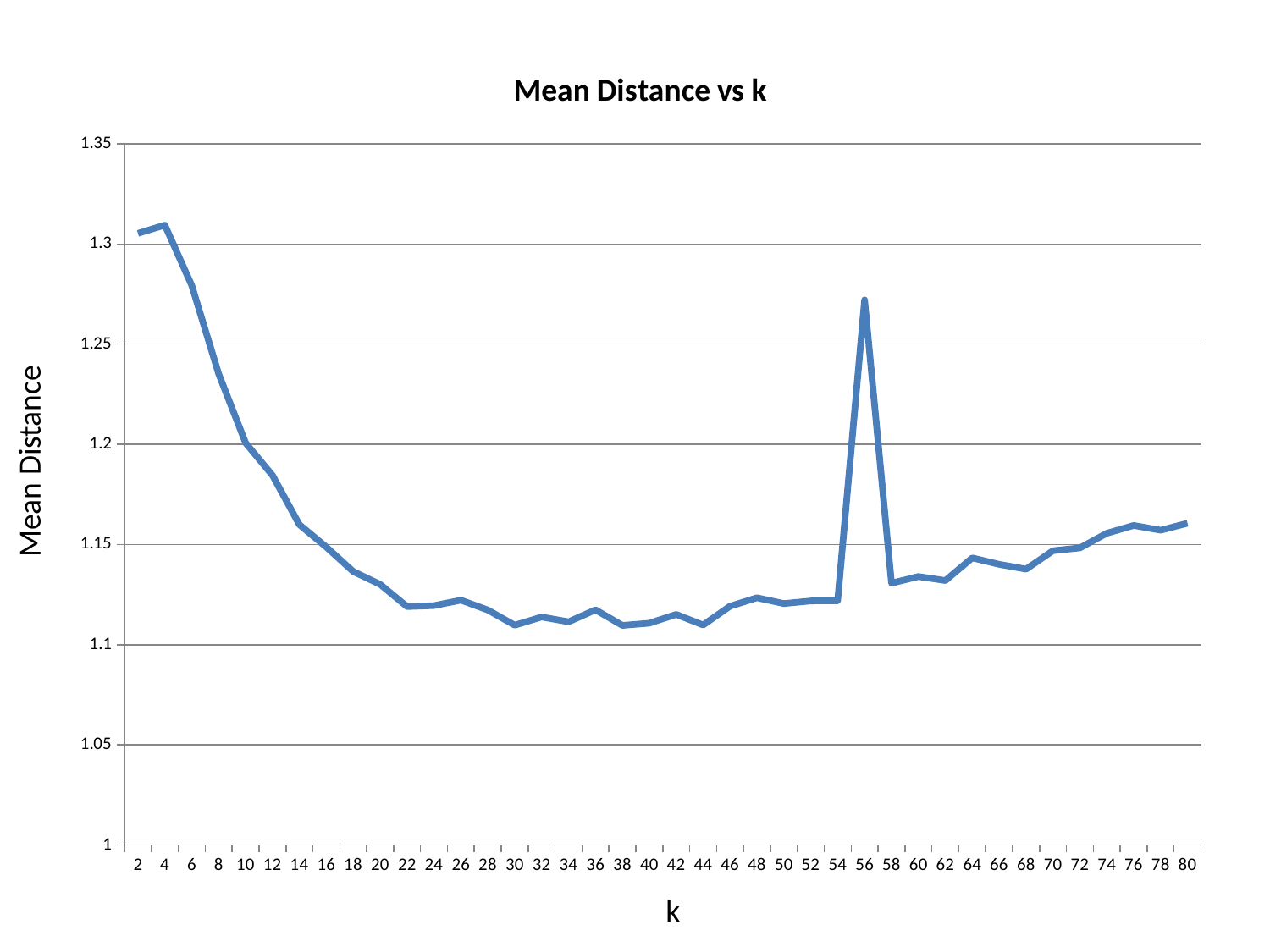

### Chart: Mean Distance vs k

| Category | Mean Distance |
|---|---|
| 2 | 1.3053 |
| 4 | 1.3094 |
| 6 | 1.2793 |
| 8 | 1.2351 |
| 10 | 1.2007 |
| 12 | 1.1845 |
| 14 | 1.1599 |
| 16 | 1.1487 |
| 18 | 1.1365 |
| 20 | 1.1301 |
| 22 | 1.119 |
| 24 | 1.1195 |
| 26 | 1.1222 |
| 28 | 1.1173 |
| 30 | 1.1097 |
| 32 | 1.1138 |
| 34 | 1.1114 |
| 36 | 1.1174 |
| 38 | 1.1096 |
| 40 | 1.1107 |
| 42 | 1.1151 |
| 44 | 1.1098 |
| 46 | 1.1192 |
| 48 | 1.1234 |
| 50 | 1.1205 |
| 52 | 1.1218 |
| 54 | 1.1219 |
| 56 | 1.2721 |
| 58 | 1.1307 |
| 60 | 1.134 |
| 62 | 1.132 |
| 64 | 1.1433 |
| 66 | 1.1401 |
| 68 | 1.1377 |
| 70 | 1.1469 |
| 72 | 1.1483 |
| 74 | 1.1556 |
| 76 | 1.1595 |
| 78 | 1.1571 |
| 80 | 1.1606 |
Mean Distance
k